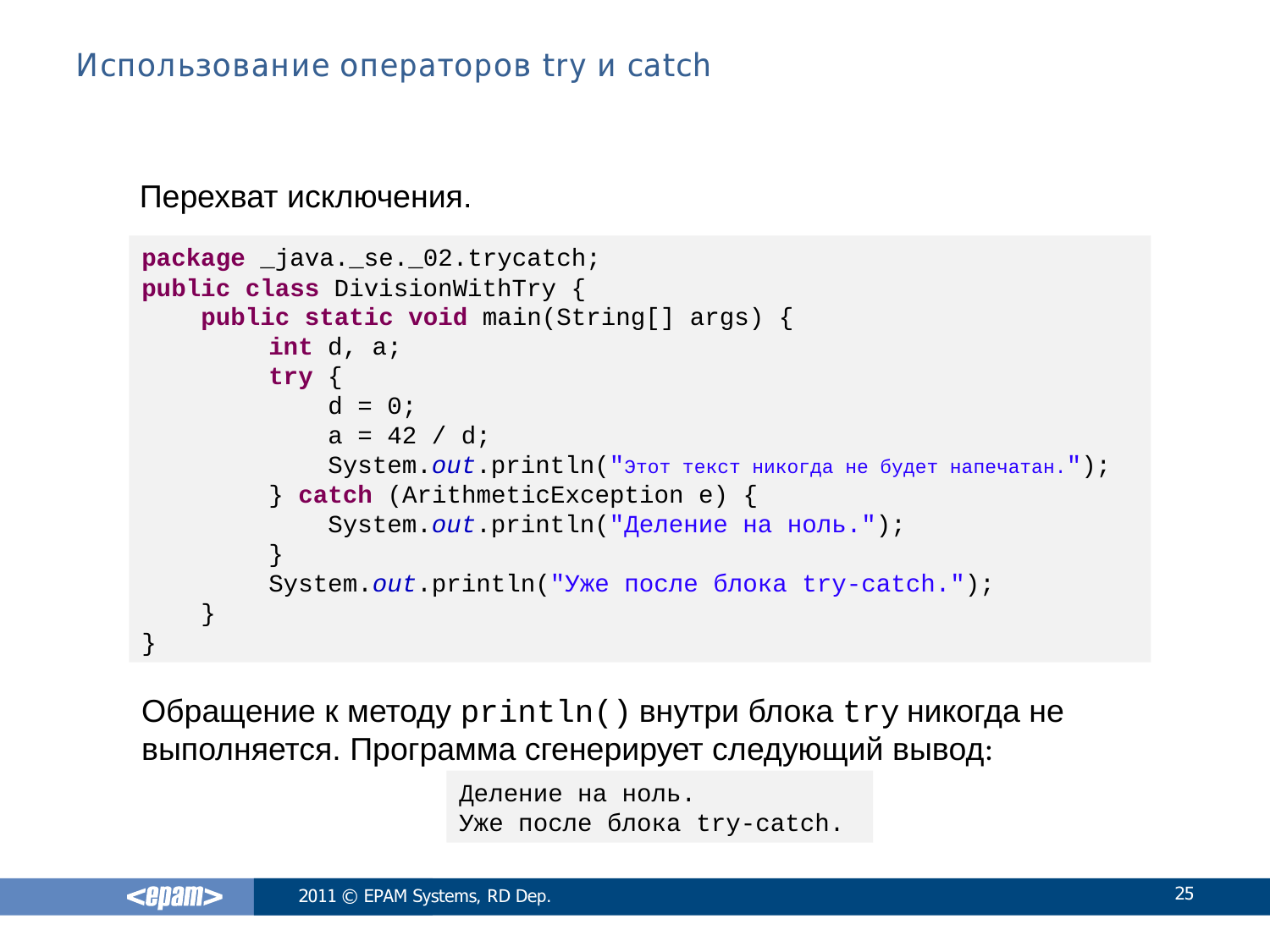

# Использование операторов try и catch
Перехват исключения.
package _java._se._02.trycatch;
public class DivisionWithTry {
    public static void main(String[] args) {
	int d, a;
	try {
	    d = 0;
	    a = 42 / d;
	    System.out.println("Этот текст никогда не будет напечатан.");
	} catch (ArithmeticException e) {
	    System.out.println("Деление на ноль.");
	}
	System.out.println("Уже после блока try-catch.");
    }
}
Обращение к методу println() внутри блока try никогда не выполняется. Программа сгенерирует следующий вывод:
Деление на ноль.
Уже после блока try-catch.
25
2011 © EPAM Systems, RD Dep.